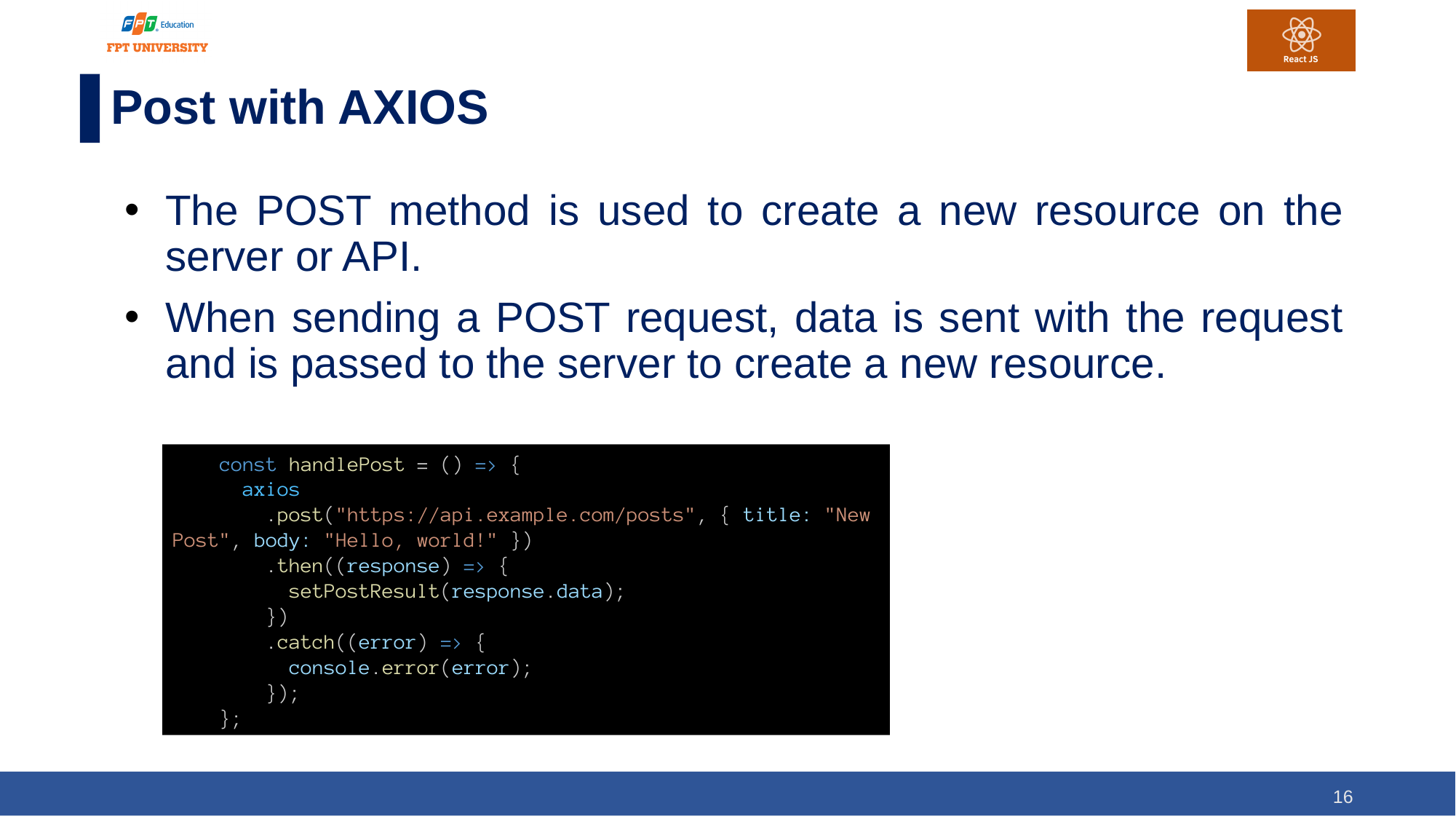

# Post with AXIOS
The POST method is used to create a new resource on the server or API.
When sending a POST request, data is sent with the request and is passed to the server to create a new resource.
    const handlePost = () => {
      axios
        .post("https://api.example.com/posts", { title: "New Post", body: "Hello, world!" })
        .then((response) => {
          setPostResult(response.data);
        })
        .catch((error) => {
          console.error(error);
        });
    };
16